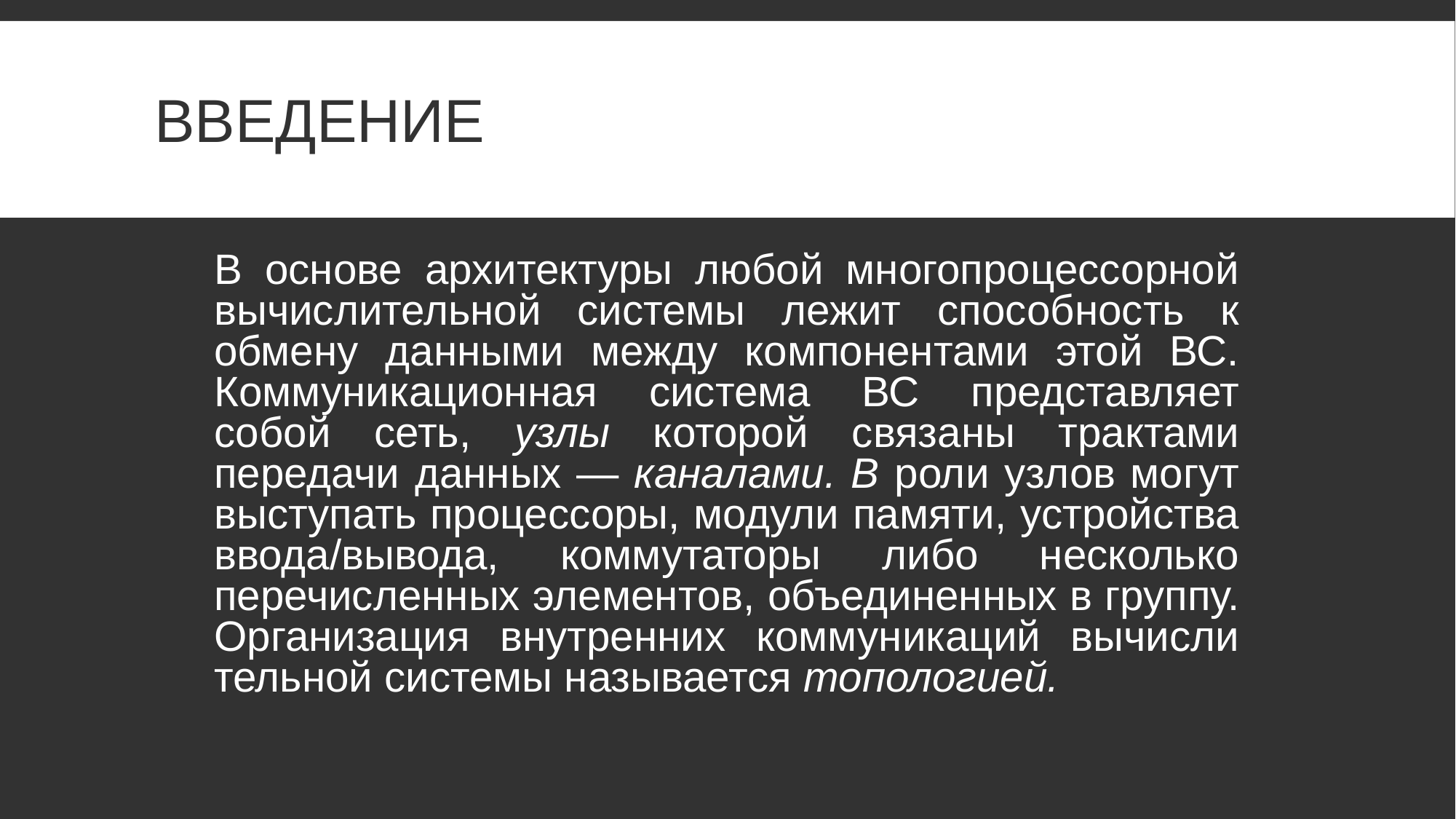

# Введение
В основе архитектуры любой многопроцессорной вычислительной системы лежит способность к обмену данными между компонентами этой ВС. Коммуникацион­ная система ВС представляет собой сеть, узлы которой связаны трактами передачи данных — каналами. В роли узлов могут выступать процессоры, модули памяти, устройства ввода/вывода, коммутаторы либо несколько перечисленных элемен­тов, объединенных в группу. Организация внутренних коммуникаций вычисли­тельной системы называется топологией.